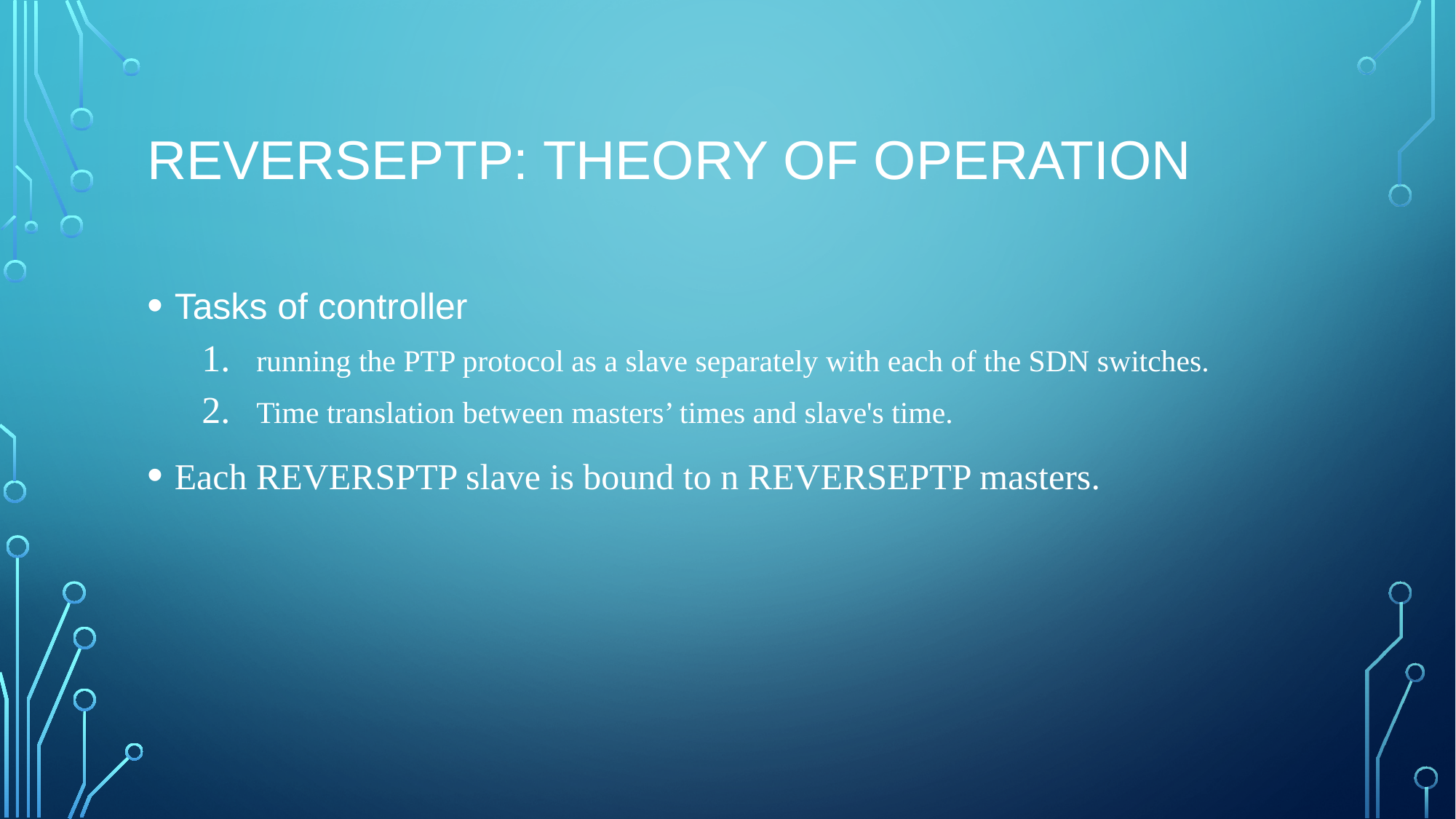

# ReversePTP: Theory of operation
Tasks of controller
running the PTP protocol as a slave separately with each of the SDN switches.
Time translation between masters’ times and slave's time.
Each REVERSPTP slave is bound to n REVERSEPTP masters.